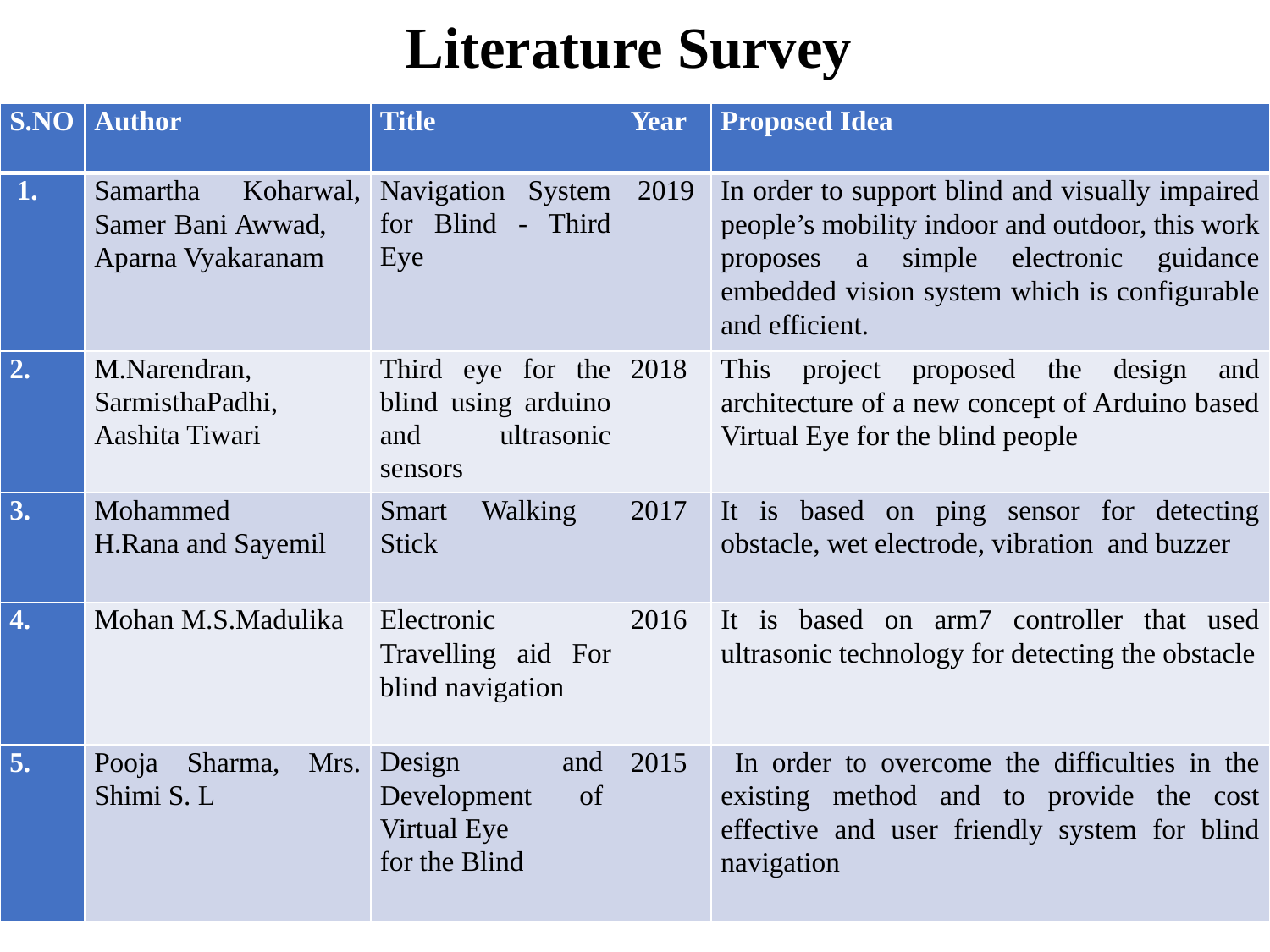

# Literature Survey
| S.NO | Author | Title | Year | Proposed Idea |
| --- | --- | --- | --- | --- |
| 1. | Samartha Koharwal, Samer Bani Awwad, Aparna Vyakaranam | Navigation System for Blind - Third Eye | 2019 | In order to support blind and visually impaired people’s mobility indoor and outdoor, this work proposes a simple electronic guidance embedded vision system which is configurable and efficient. |
| 2. | M.Narendran, SarmisthaPadhi, Aashita Tiwari | Third eye for the blind using arduino and ultrasonic sensors | 2018 | This project proposed the design and architecture of a new concept of Arduino based Virtual Eye for the blind people |
| 3. | Mohammed H.Rana and Sayemil | Smart Walking Stick | 2017 | It is based on ping sensor for detecting obstacle, wet electrode, vibration and buzzer |
| 4. | Mohan M.S.Madulika | Electronic Travelling aid For blind navigation | 2016 | It is based on arm7 controller that used ultrasonic technology for detecting the obstacle |
| 5. | Pooja Sharma, Mrs. Shimi S. L | Design and Development of Virtual Eye for the Blind | 2015 | In order to overcome the difficulties in the existing method and to provide the cost effective and user friendly system for blind navigation |